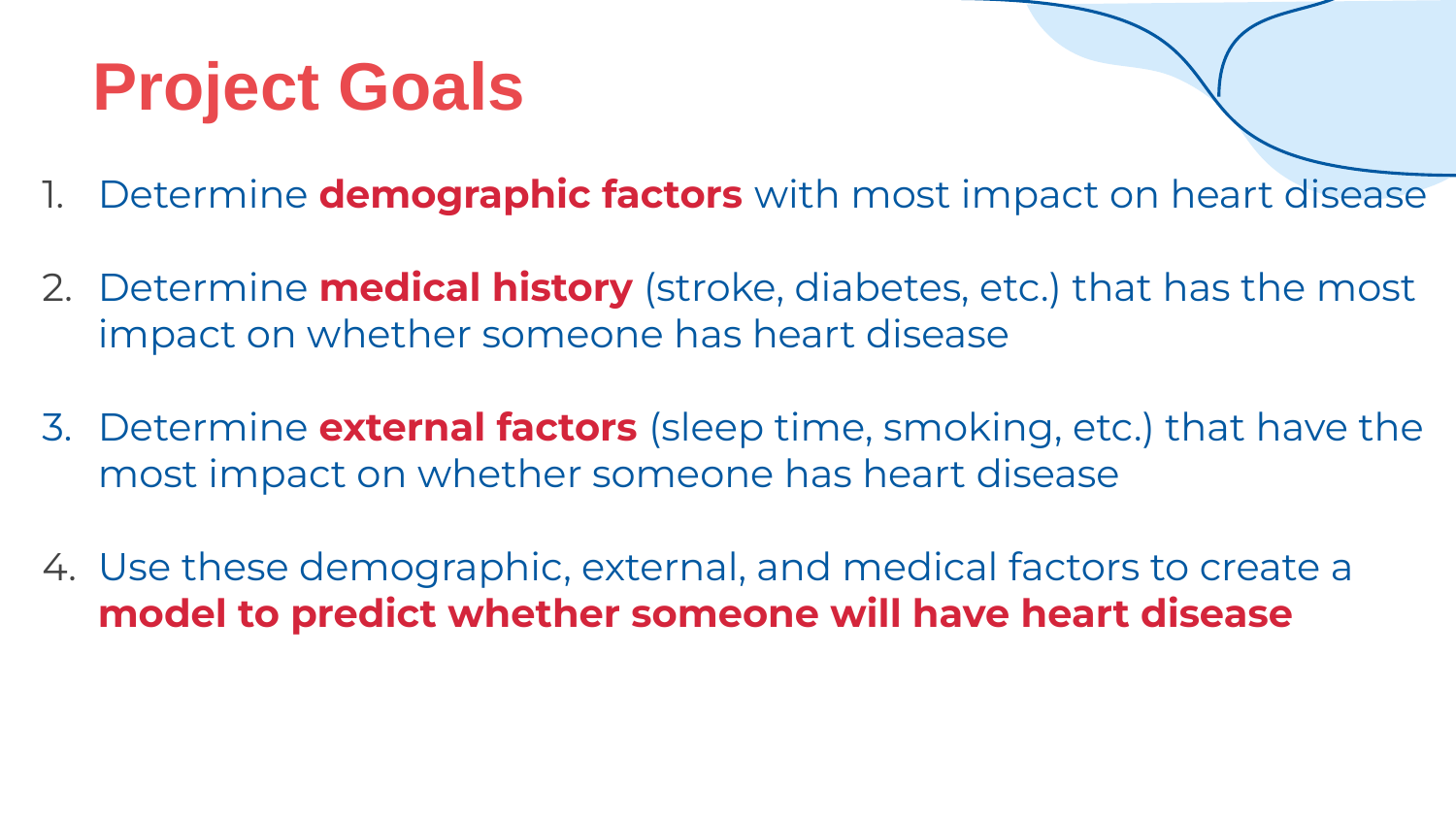

# Project Goals
Determine demographic factors with most impact on heart disease

Determine medical history (stroke, diabetes, etc.) that has the most impact on whether someone has heart disease

Determine external factors (sleep time, smoking, etc.) that have the most impact on whether someone has heart disease

Use these demographic, external, and medical factors to create a model to predict whether someone will have heart disease